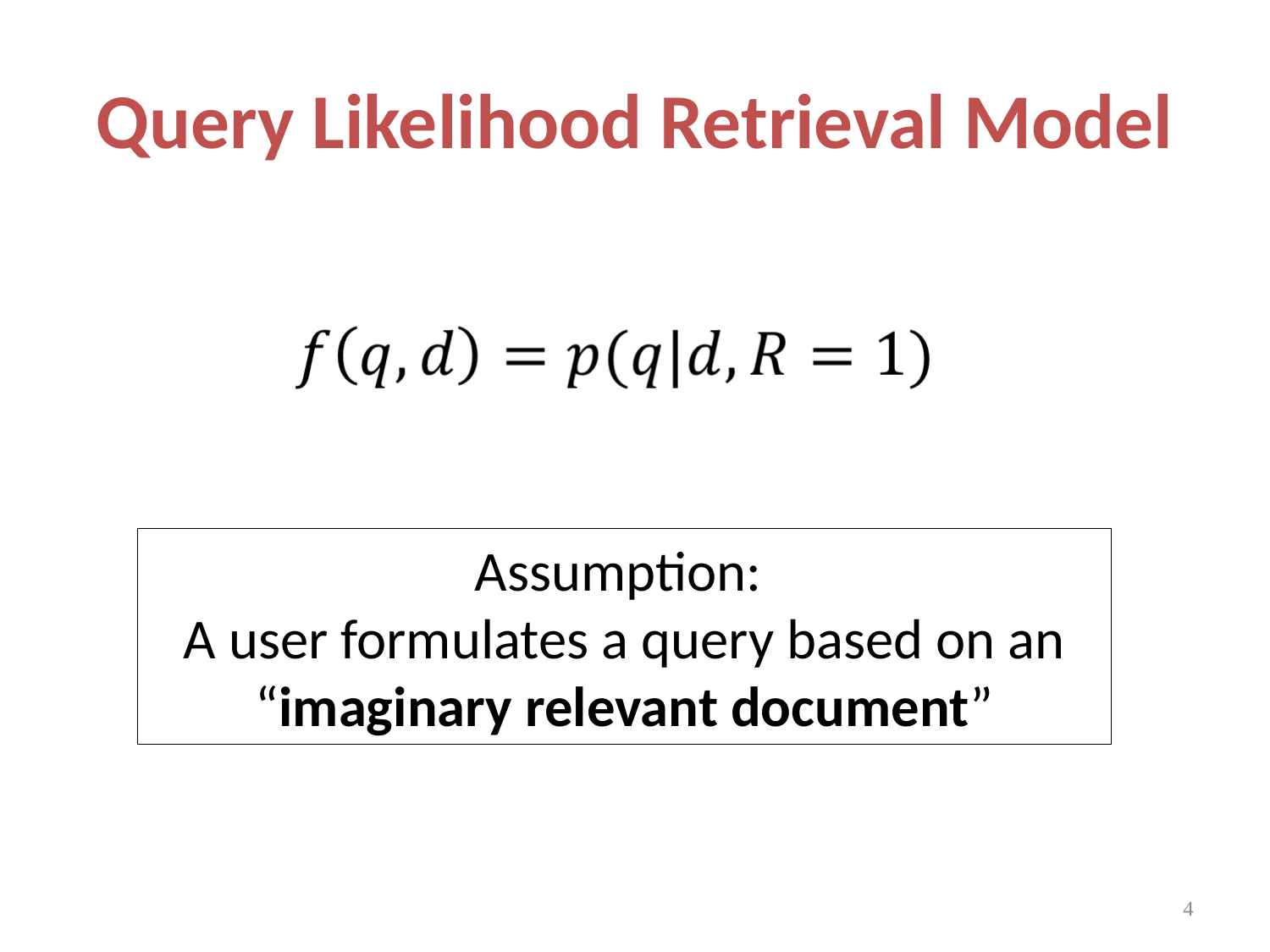

# Query Likelihood Retrieval Model

Assumption:
A user formulates a query based on an “imaginary relevant document”
4